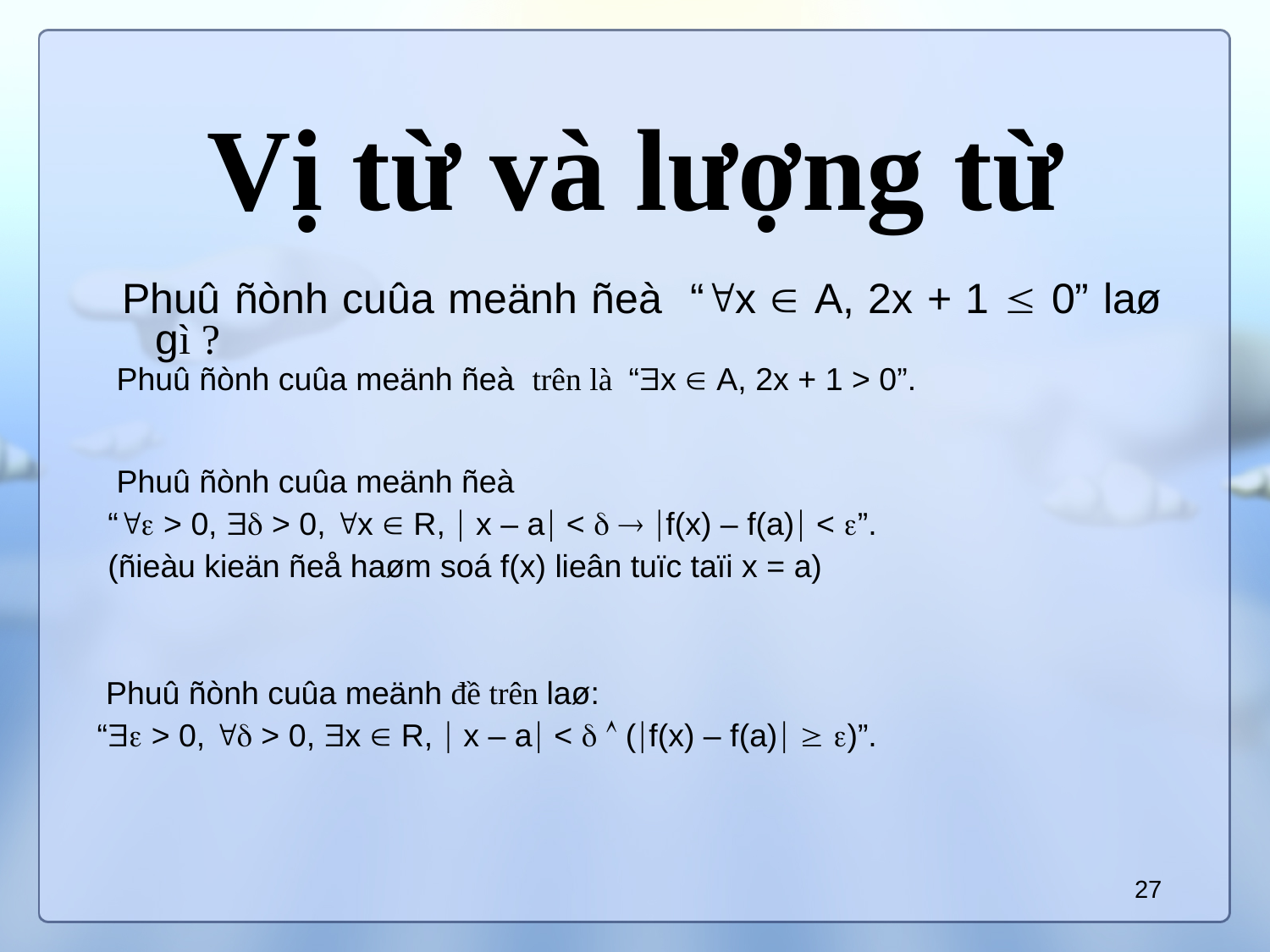

# Vị từ và lượng từ
 Phuû ñònh cuûa meänh ñeà  “∀x ∈ A, 2x + 1 ≤ 0” laø gì ?
 Phuû ñònh cuûa meänh ñeà  trên là  “∃x ∈ A, 2x + 1 > 0”.
 Phuû ñònh cuûa meänh ñeà
“∀ε > 0, ∃δ > 0, ∀x ∈ R, | x – a| < δ → |f(x) – f(a)| < ε”.
(ñieàu kieän ñeå haøm soá f(x) lieân tuïc taïi x = a)
 Phuû ñònh cuûa meänh đề trên laø:
“∃ε > 0, ∀δ > 0, ∃x ∈ R, | x – a| < δ ∧ (|f(x) – f(a)| ≥ ε)”.
27